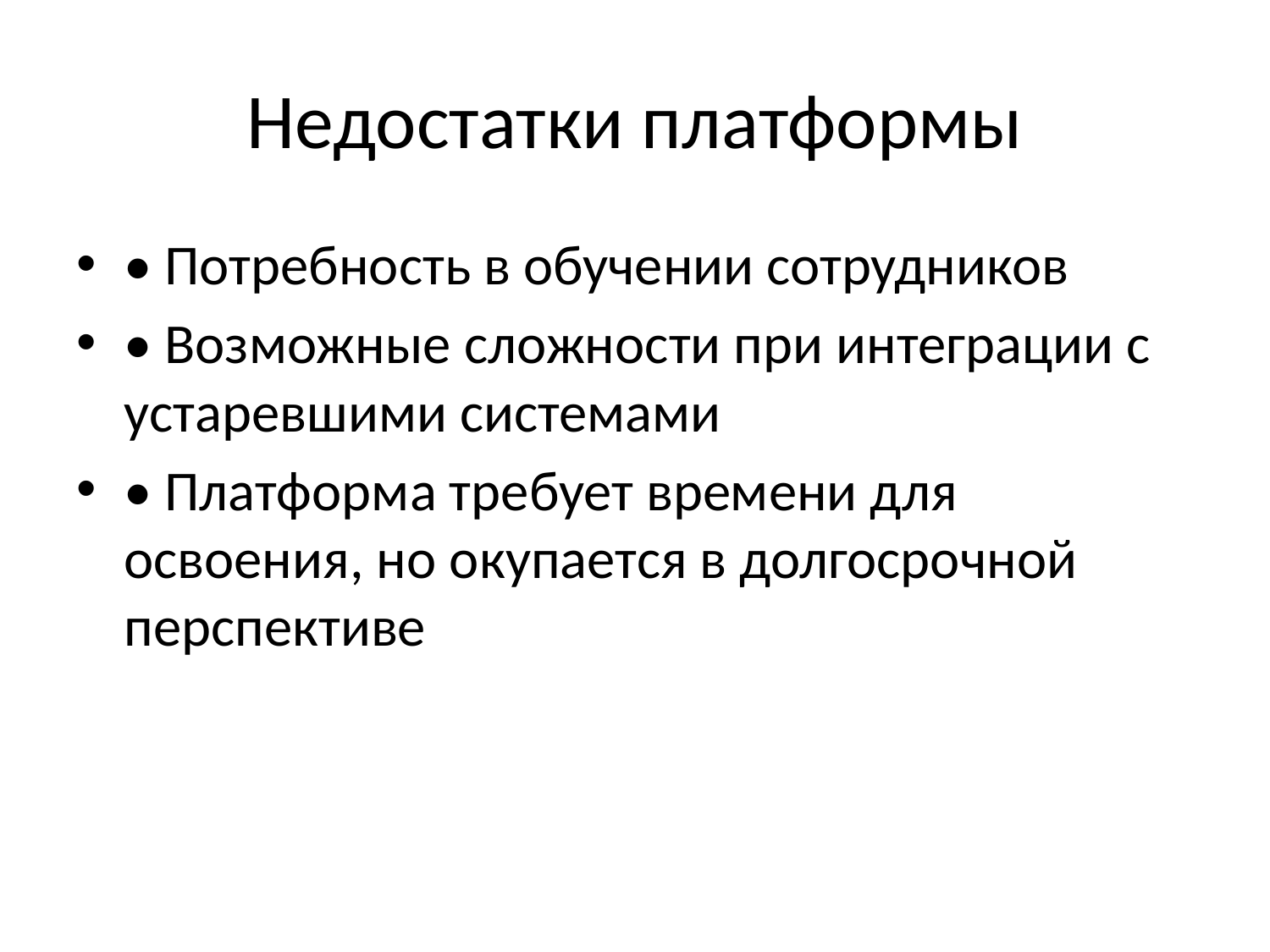

# Недостатки платформы
• Потребность в обучении сотрудников
• Возможные сложности при интеграции с устаревшими системами
• Платформа требует времени для освоения, но окупается в долгосрочной перспективе